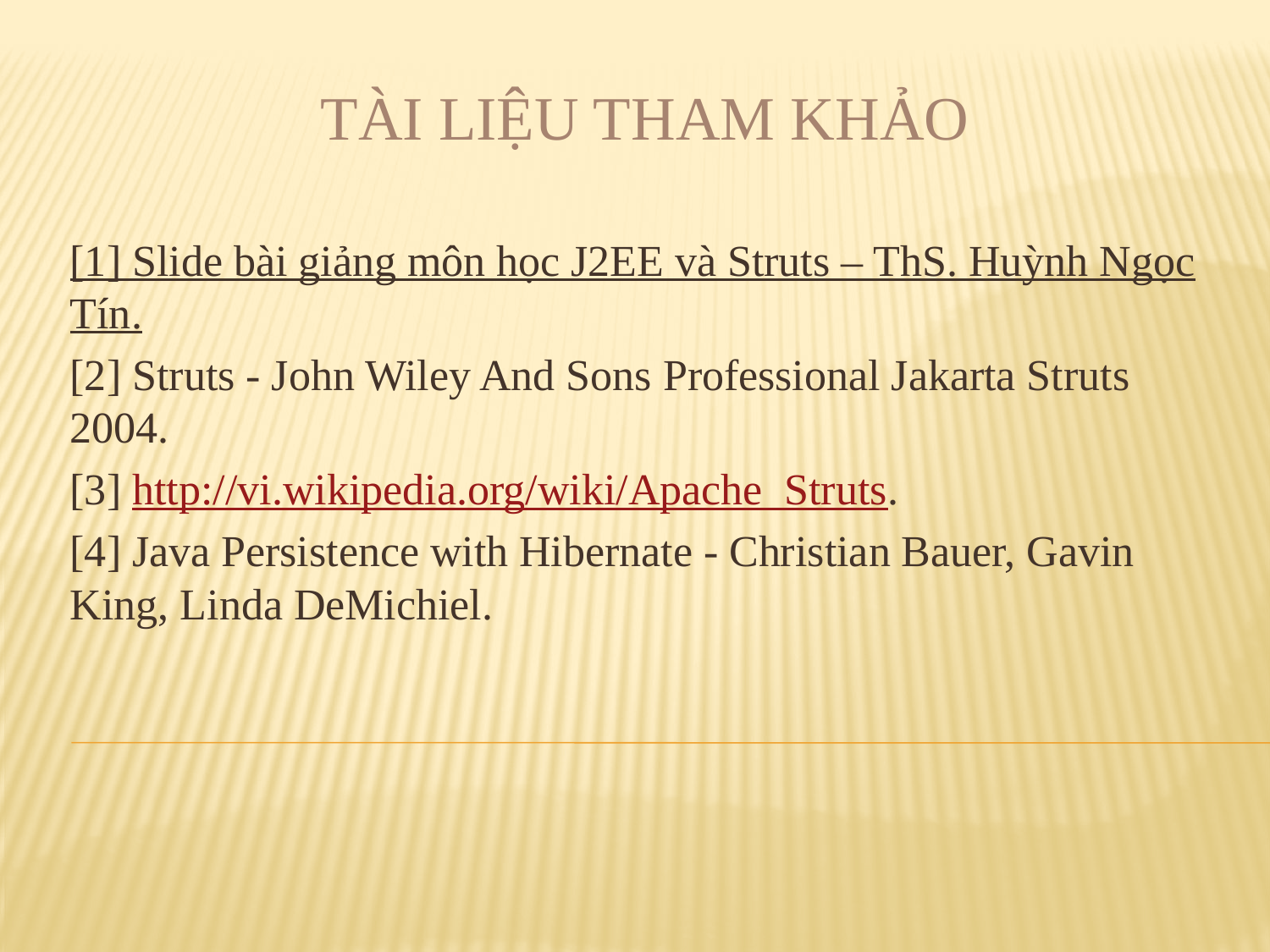

TÀI LIỆU THAM KHẢO
[1] Slide bài giảng môn học J2EE và Struts – ThS. Huỳnh Ngọc Tín.
[2] Struts - John Wiley And Sons Professional Jakarta Struts 2004.
[3] http://vi.wikipedia.org/wiki/Apache_Struts.
[4] Java Persistence with Hibernate - Christian Bauer, Gavin King, Linda DeMichiel.